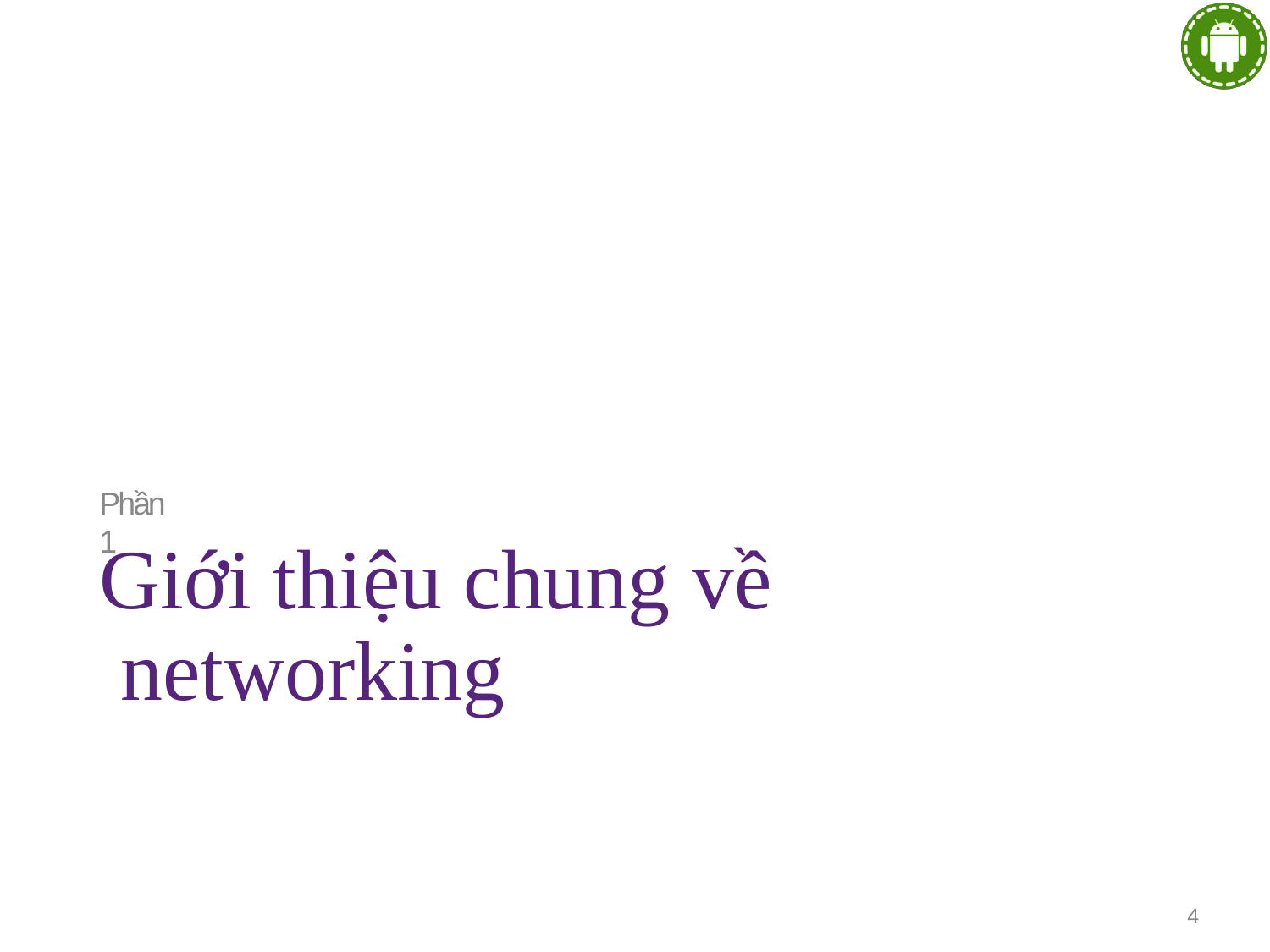

Phần 1
# Giới thiệu chung về  networking
4